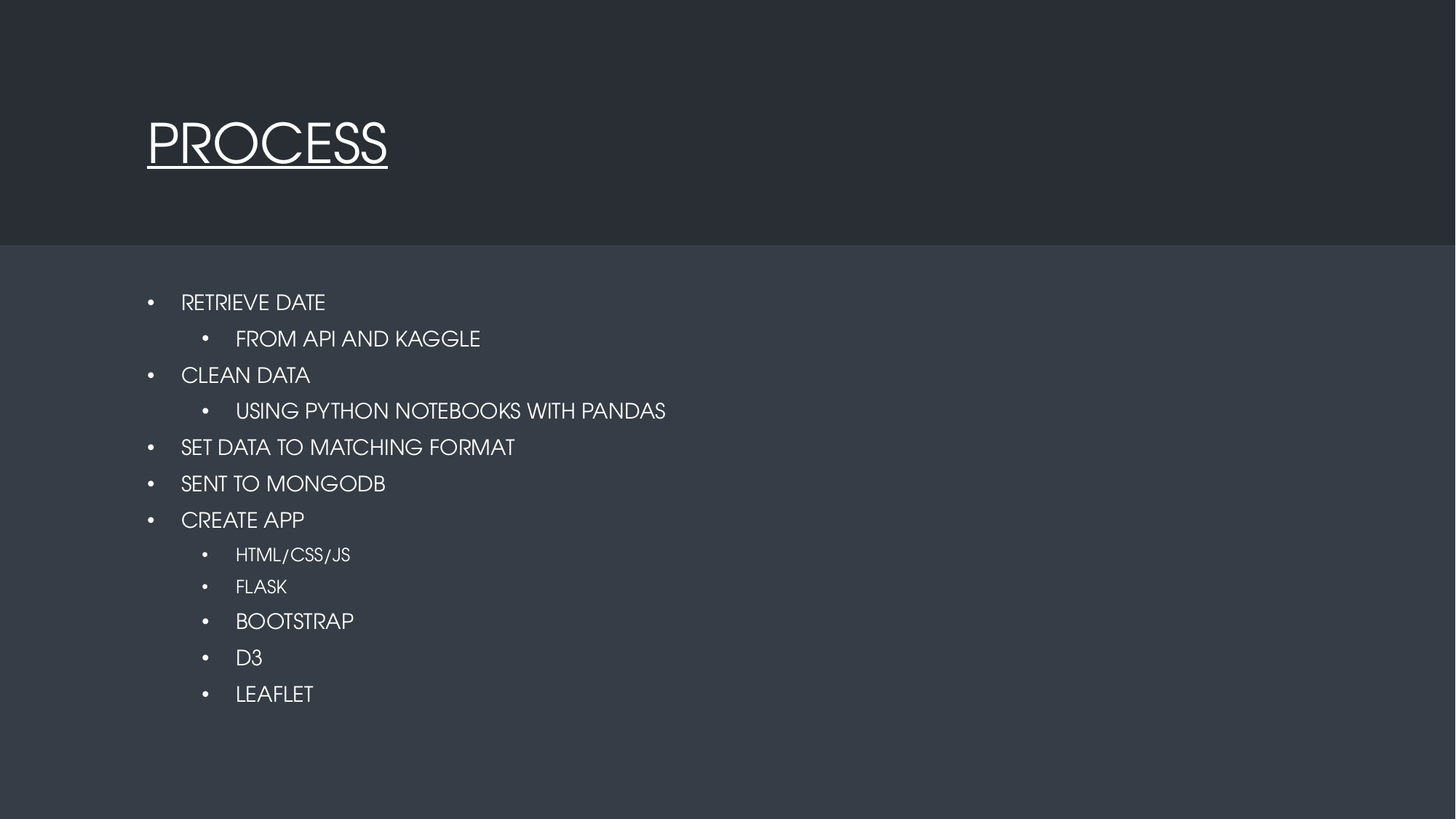

# Process
Retrieve date
From api and kaggle
Clean data
Using python notebooks with pandas
Set data to matching format
Sent to MongoDB
Create app
Html/CSS/JS
Flask
Bootstrap
D3
Leaflet